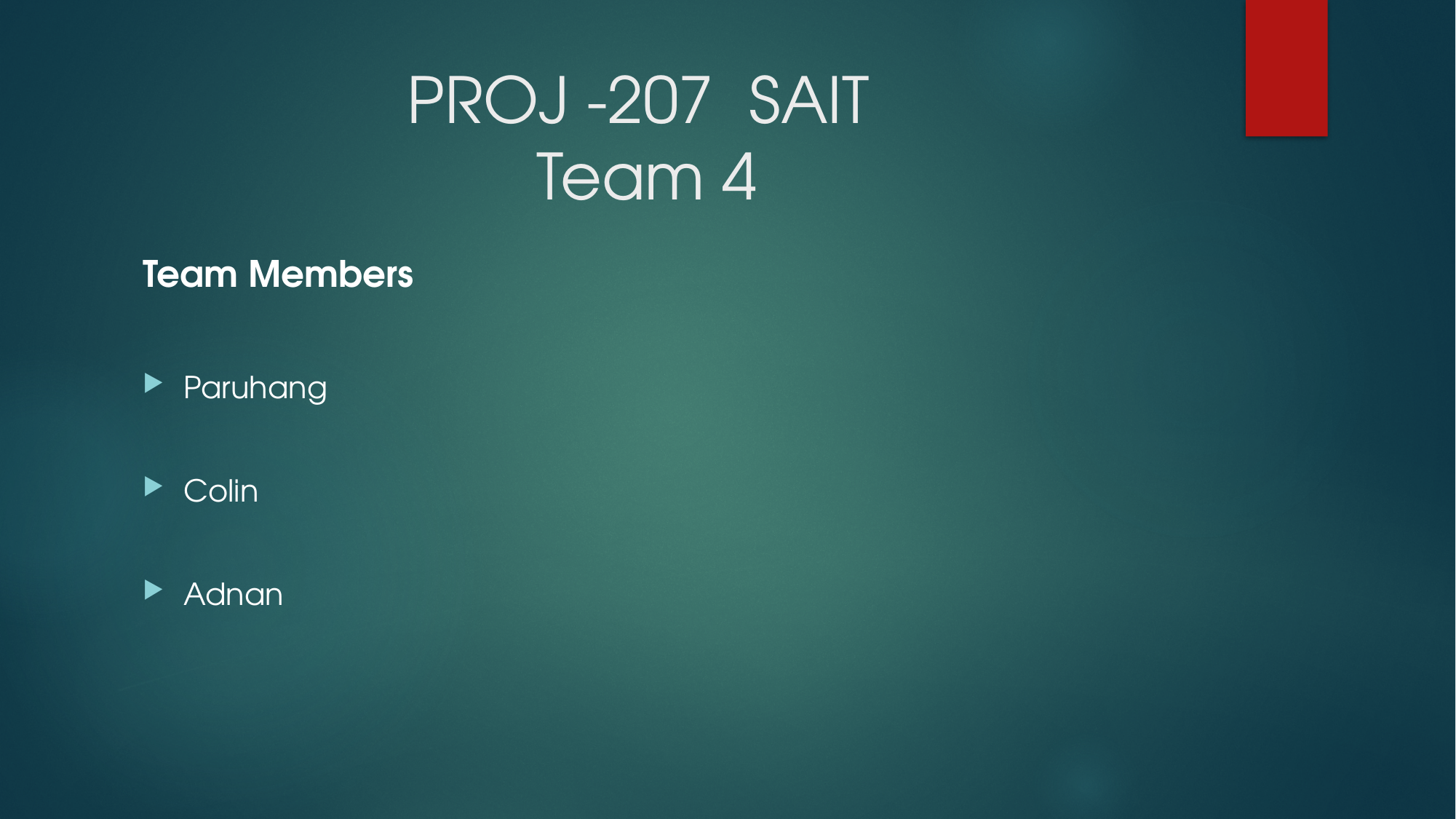

# PROJ -207  SAIT Team 4
Team Members

Paruhang

Colin

Adnan